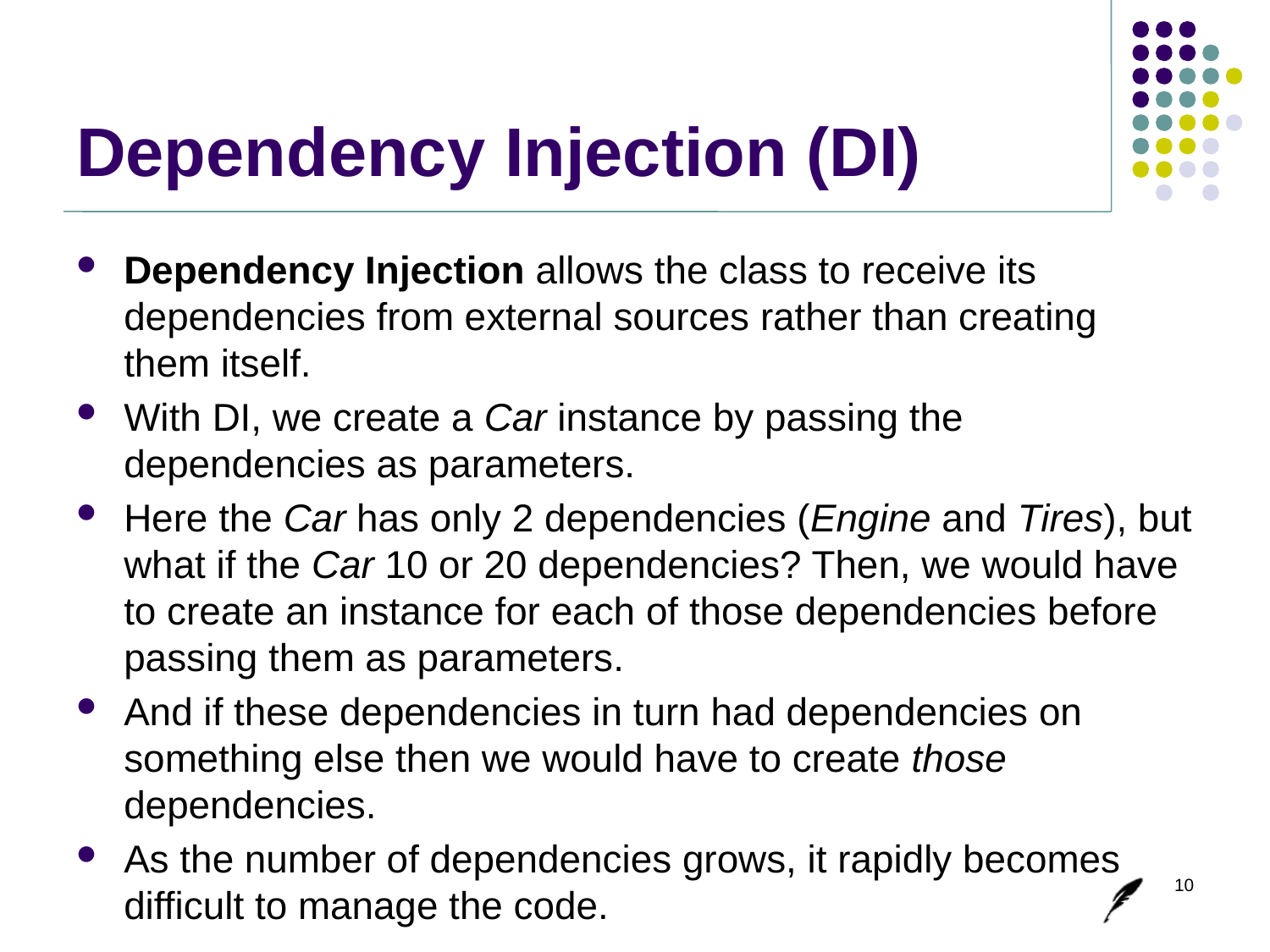

# Dependency Injection (DI)
Dependency Injection allows the class to receive its dependencies from external sources rather than creating them itself.
With DI, we create a Car instance by passing the dependencies as parameters.
Here the Car has only 2 dependencies (Engine and Tires), but what if the Car 10 or 20 dependencies? Then, we would have to create an instance for each of those dependencies before passing them as parameters.
And if these dependencies in turn had dependencies on something else then we would have to create those dependencies.
As the number of dependencies grows, it rapidly becomes difficult to manage the code.

10